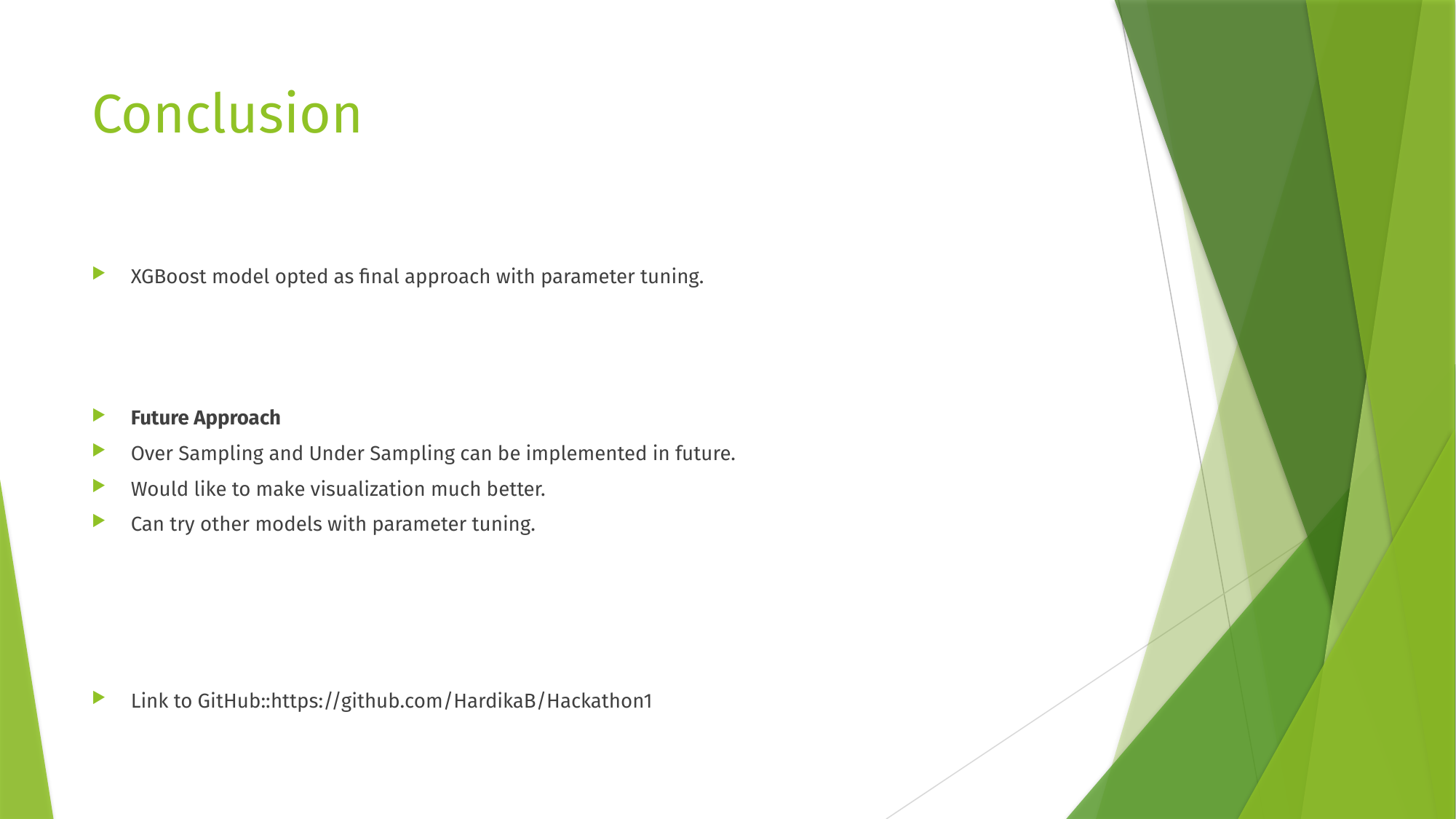

# Conclusion
XGBoost model opted as final approach with parameter tuning.

Future Approach
Over Sampling and Under Sampling can be implemented in future.
Would like to make visualization much better.
Can try other models with parameter tuning.

Link to GitHub::https://github.com/HardikaB/Hackathon1